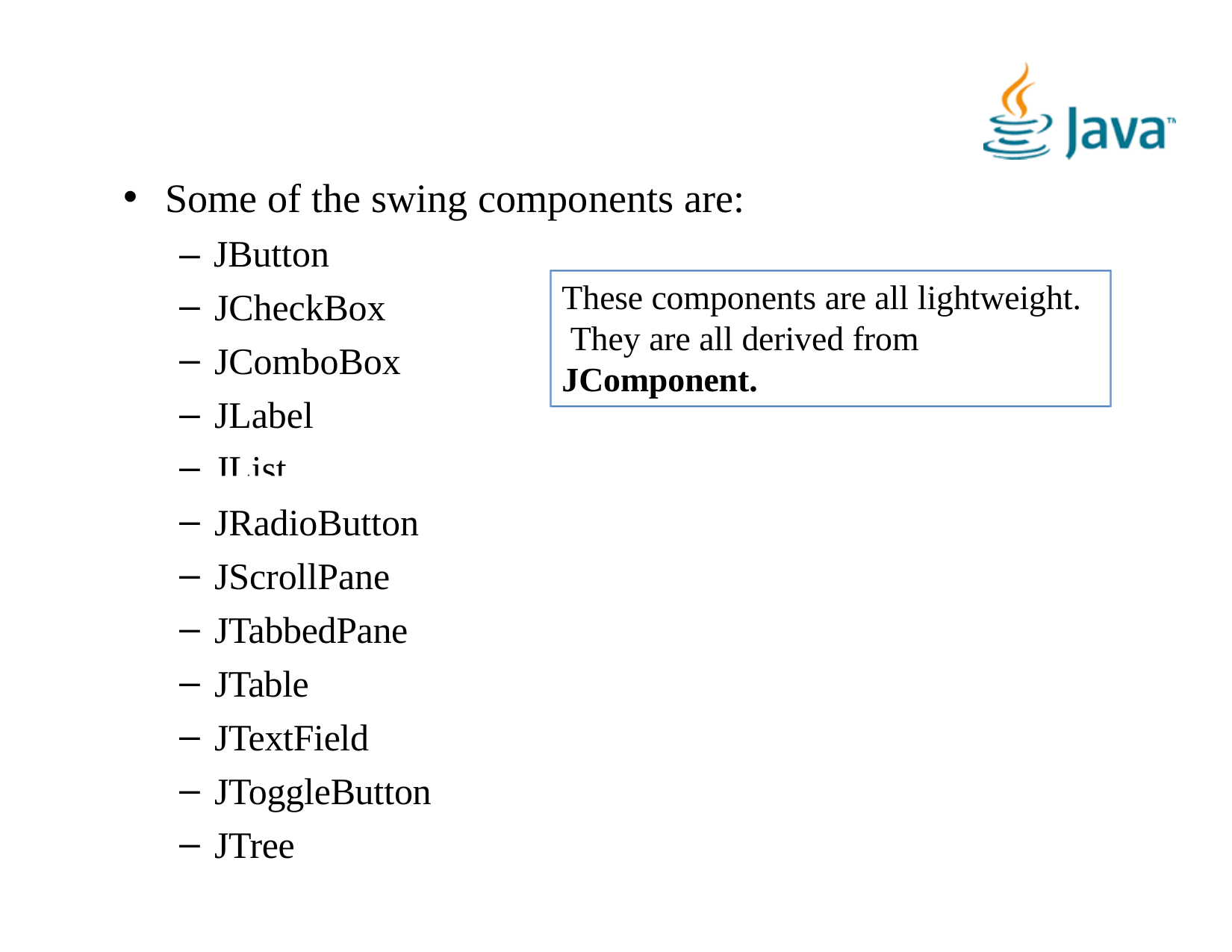

Some of the swing components are:
– JButton

JCheckBox
JComboBox
JLabel
JList
These components are all lightweight.  They are all derived from  JComponent.

JRadioButton
JScrollPane
JTabbedPane
JTable
JTextField
JToggleButton
JTree